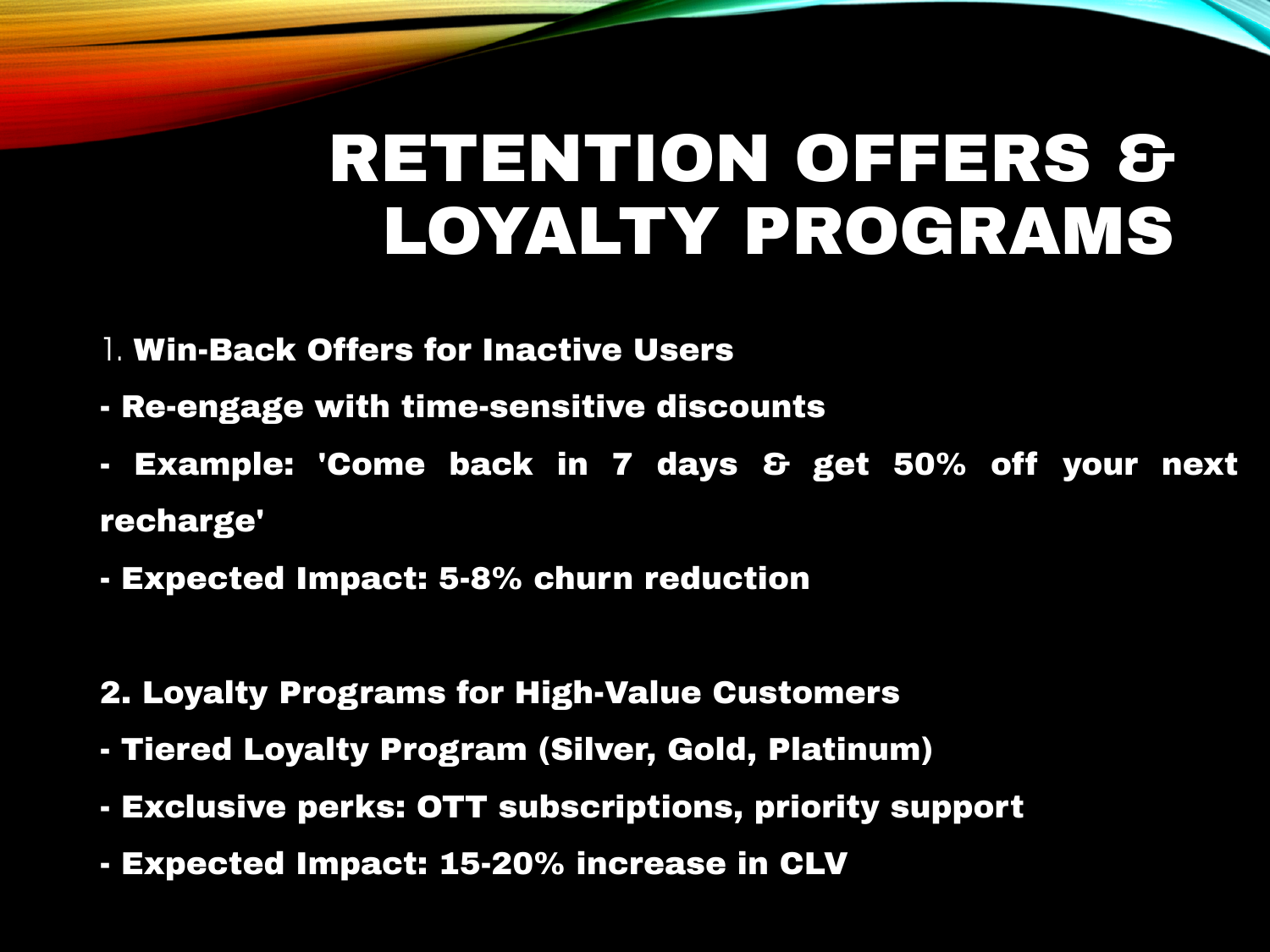

# Retention Offers & Loyalty Programs
1. Win-Back Offers for Inactive Users
- Re-engage with time-sensitive discounts
- Example: 'Come back in 7 days & get 50% off your next recharge'
- Expected Impact: 5-8% churn reduction

2. Loyalty Programs for High-Value Customers
- Tiered Loyalty Program (Silver, Gold, Platinum)
- Exclusive perks: OTT subscriptions, priority support
- Expected Impact: 15-20% increase in CLV